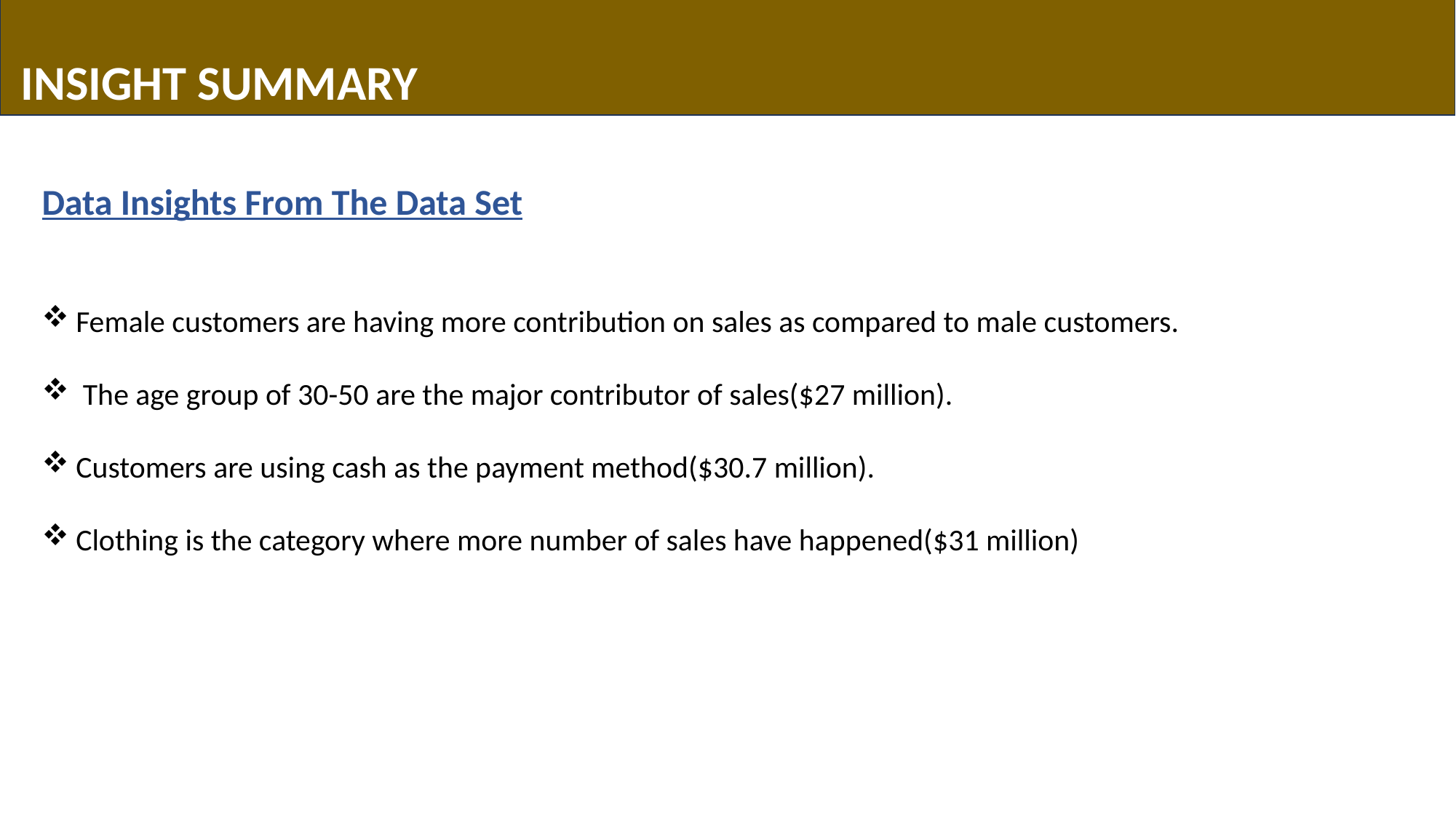

INSIGHT SUMMARY
Data Insights From The Data Set
Female customers are having more contribution on sales as compared to male customers.

 The age group of 30-50 are the major contributor of sales($27 million).

Customers are using cash as the payment method($30.7 million).

Clothing is the category where more number of sales have happened($31 million)